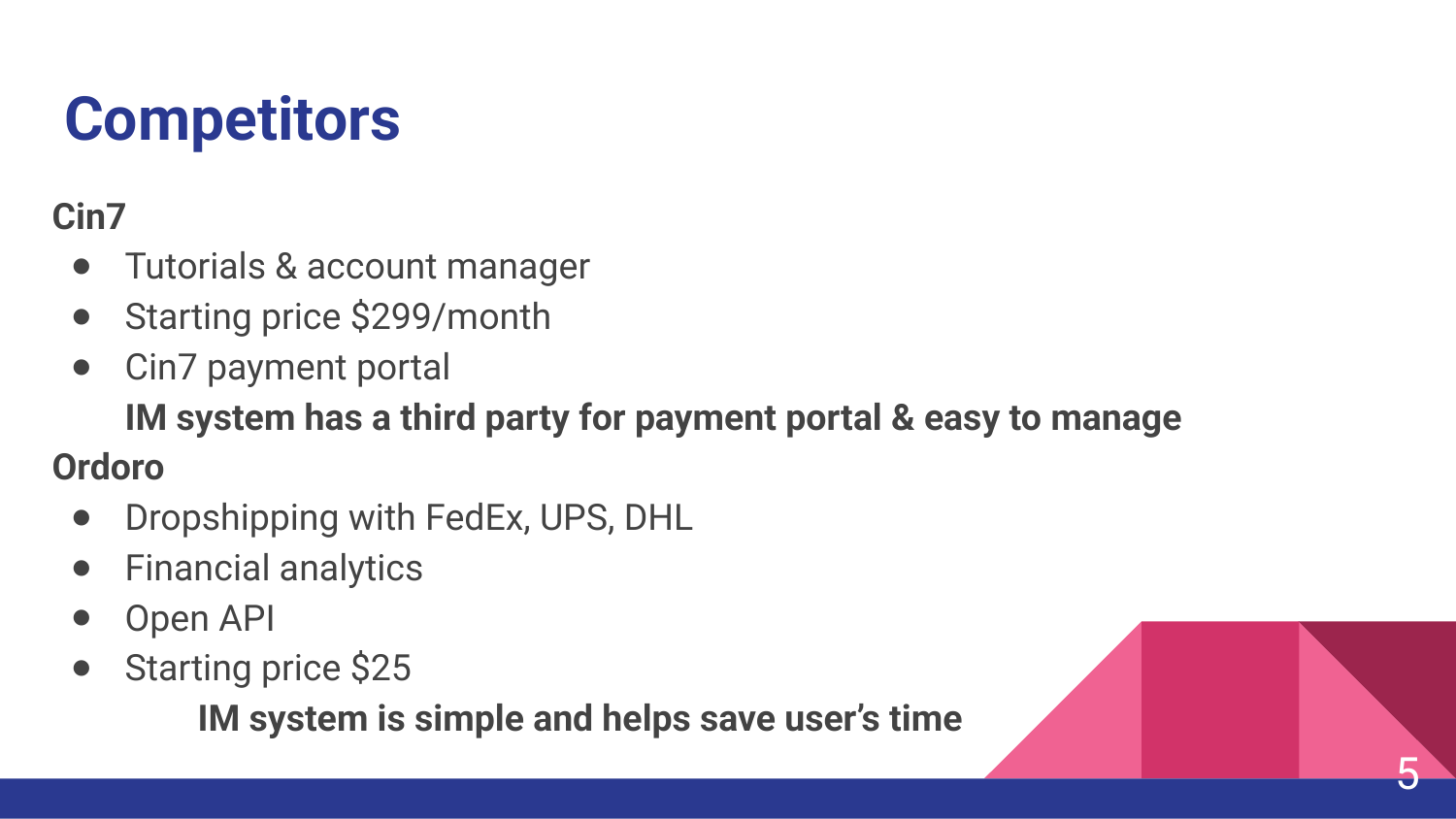

# Competitors
Cin7
Tutorials & account manager
Starting price $299/month
Cin7 payment portal
IM system has a third party for payment portal & easy to manage
Ordoro
Dropshipping with FedEx, UPS, DHL
Financial analytics
Open API
Starting price $25
	IM system is simple and helps save user’s time
5